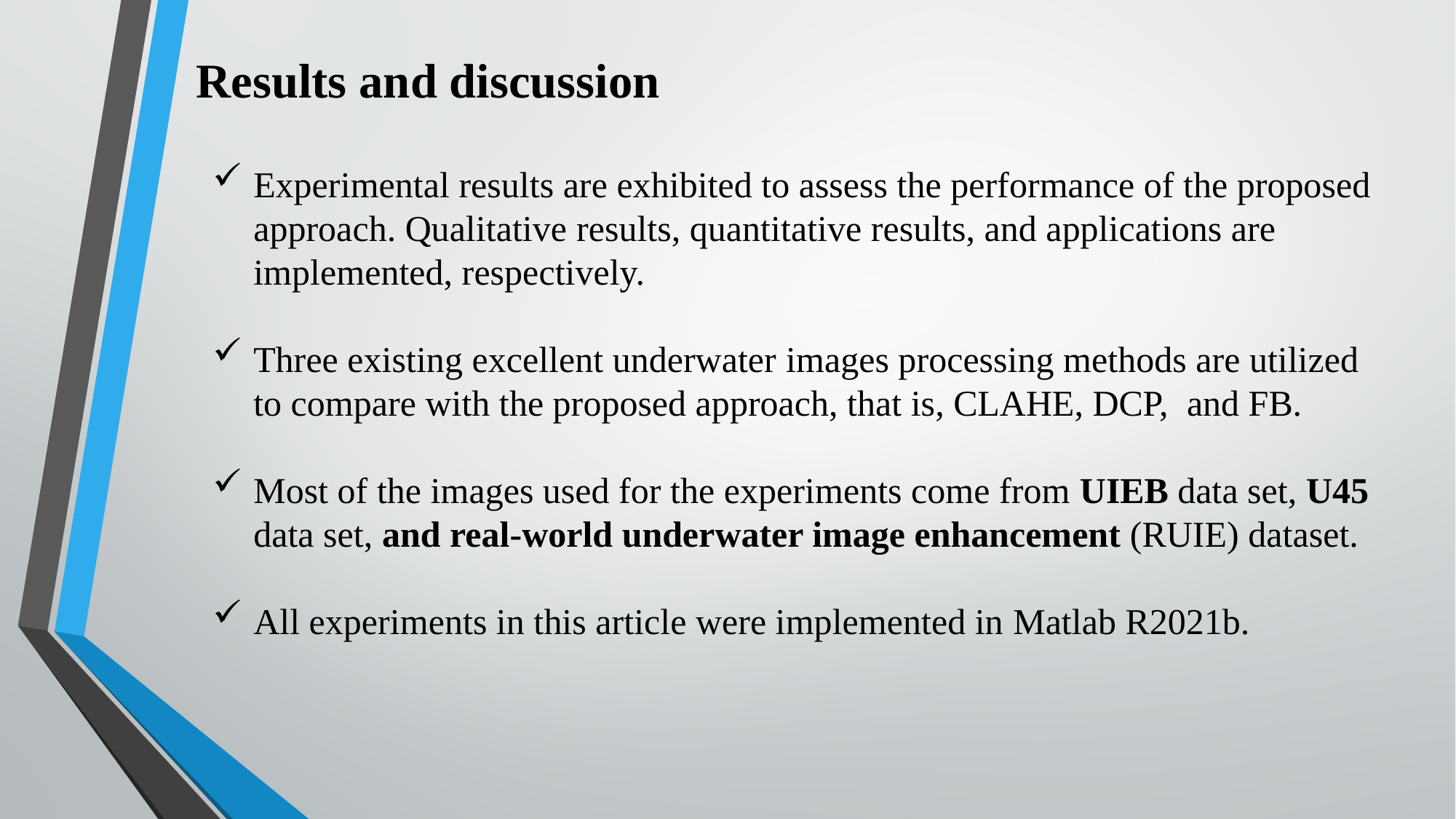

Results and discussion
Experimental results are exhibited to assess the performance of the proposed approach. Qualitative results, quantitative results, and applications are implemented, respectively.

Three existing excellent underwater images processing methods are utilized to compare with the proposed approach, that is, CLAHE, DCP,  and FB.

Most of the images used for the experiments come from UIEB data set, U45 data set, and real-world underwater image enhancement (RUIE) dataset.

All experiments in this article were implemented in Matlab R2021b.